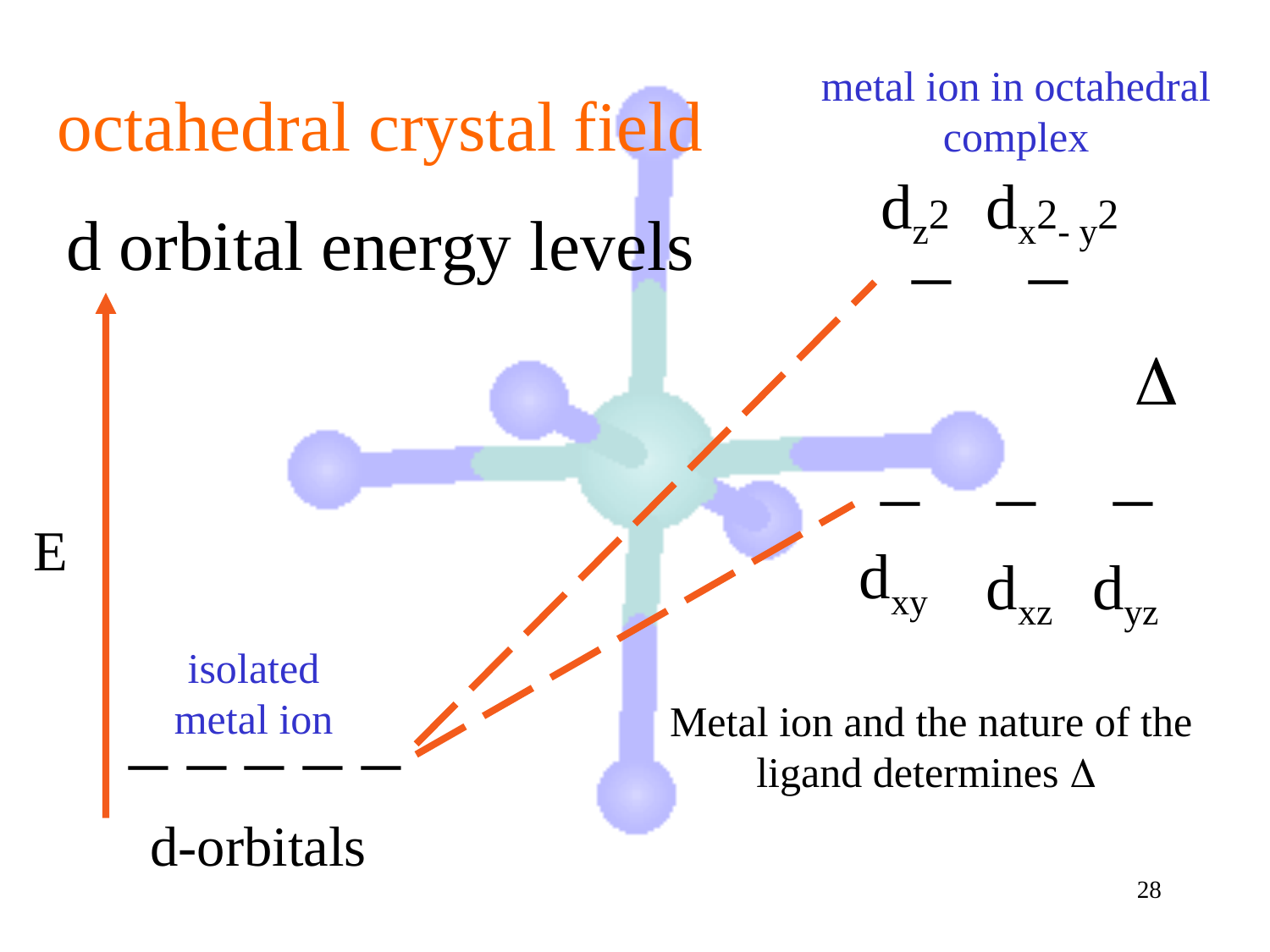

metal ion in octahedral complex
octahedral crystal field
d orbital energy levels
dz2
dx2- y2
_    _

Δ
_    _    _

E
dxy
dxz
dyz
isolated metal ion
_ _ _ _ _
Metal ion and the nature of the ligand determines Δ
d-orbitals
28